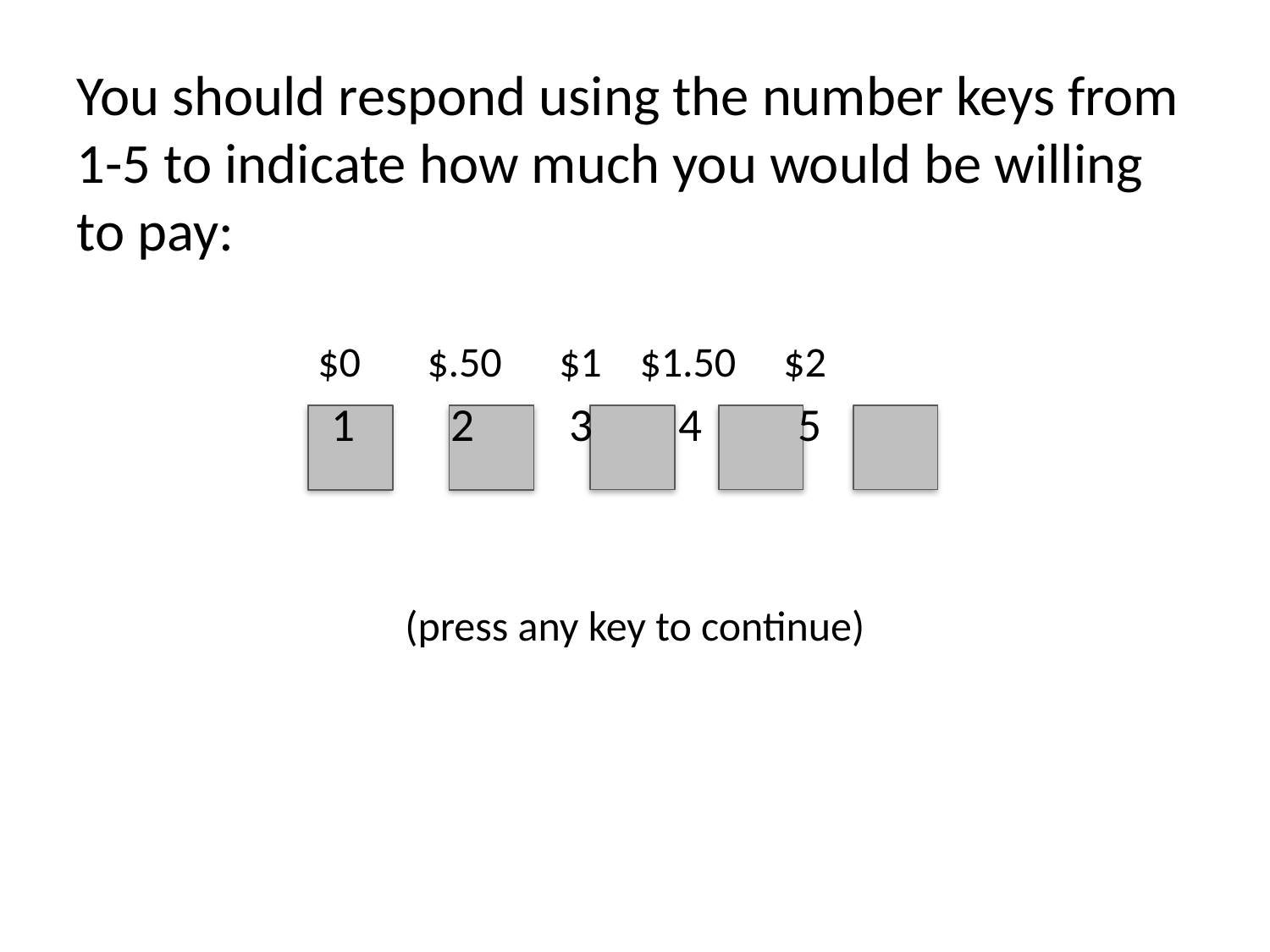

You should respond using the number keys from 1-5 to indicate how much you would be willing to pay:

   $0       $.50      $1    $1.50     $2
    1         2         3        4         5

(press any key to continue)